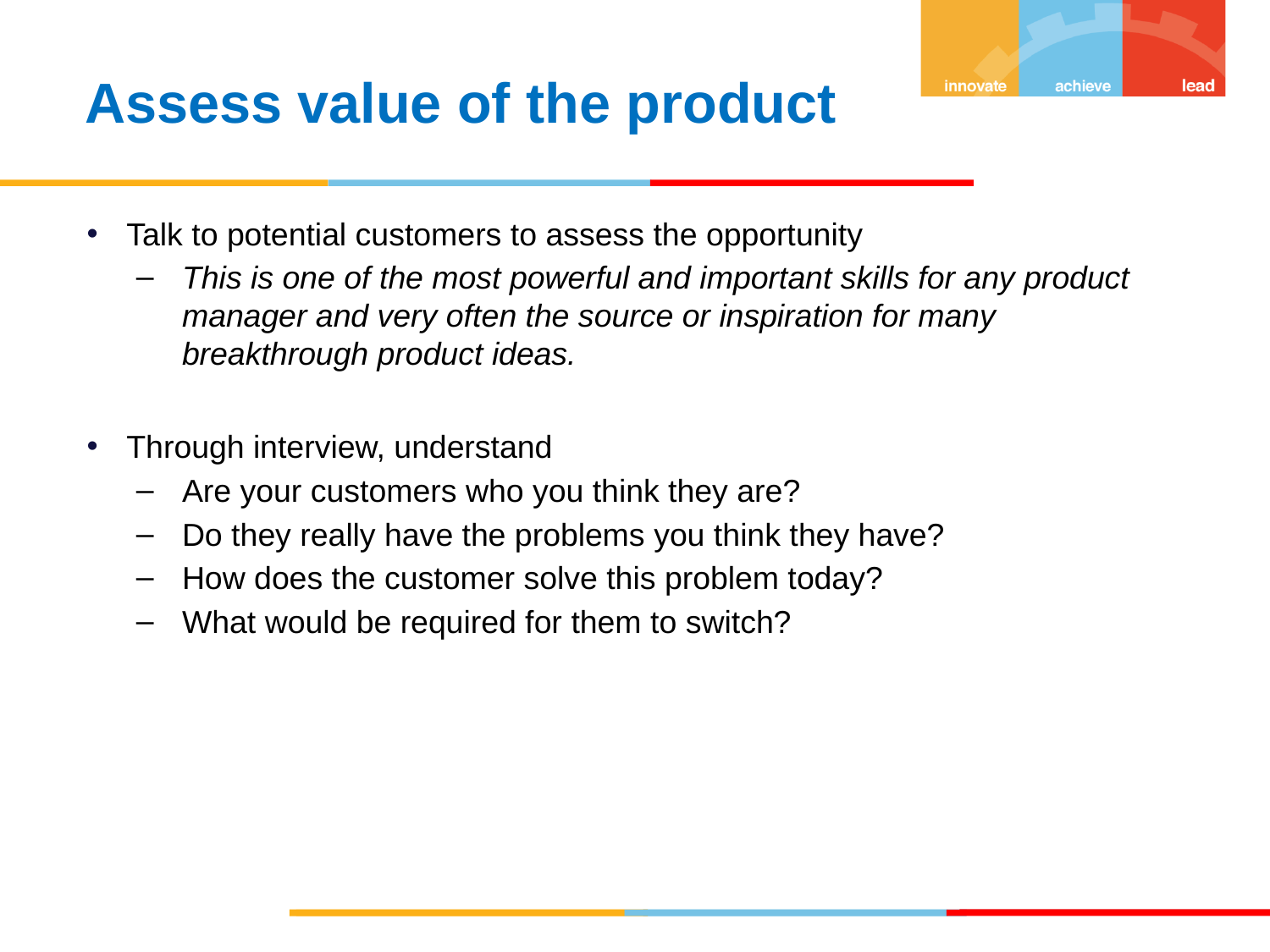

Assess value of the product
Talk to potential customers to assess the opportunity
This is one of the most powerful and important skills for any product manager and very often the source or inspiration for many breakthrough product ideas.

Through interview, understand
Are your customers who you think they are?
Do they really have the problems you think they have?
How does the customer solve this problem today?
What would be required for them to switch?